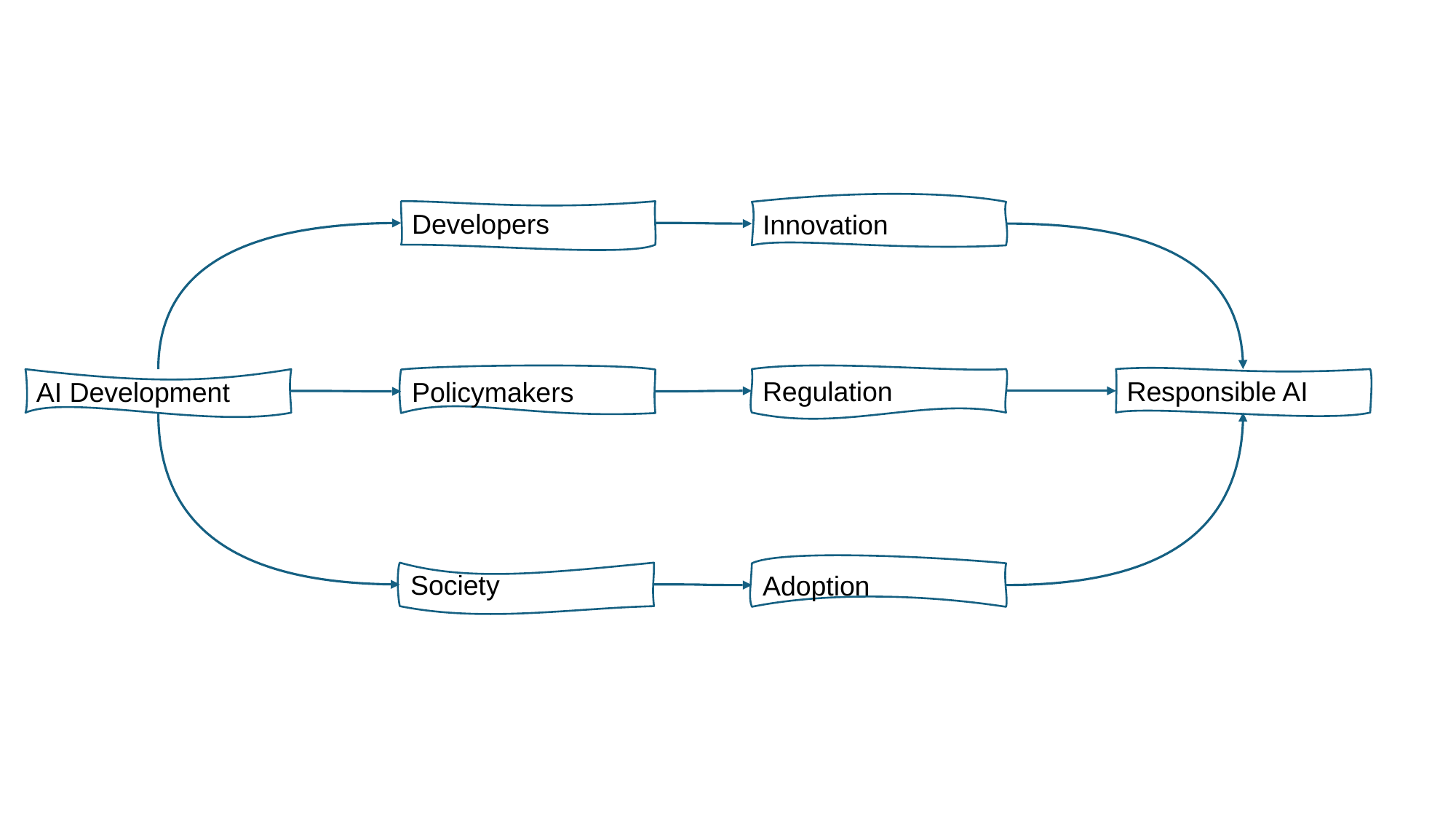

Developers
Innovation
Regulation
Responsible AI
AI Development
Policymakers
Society
Adoption